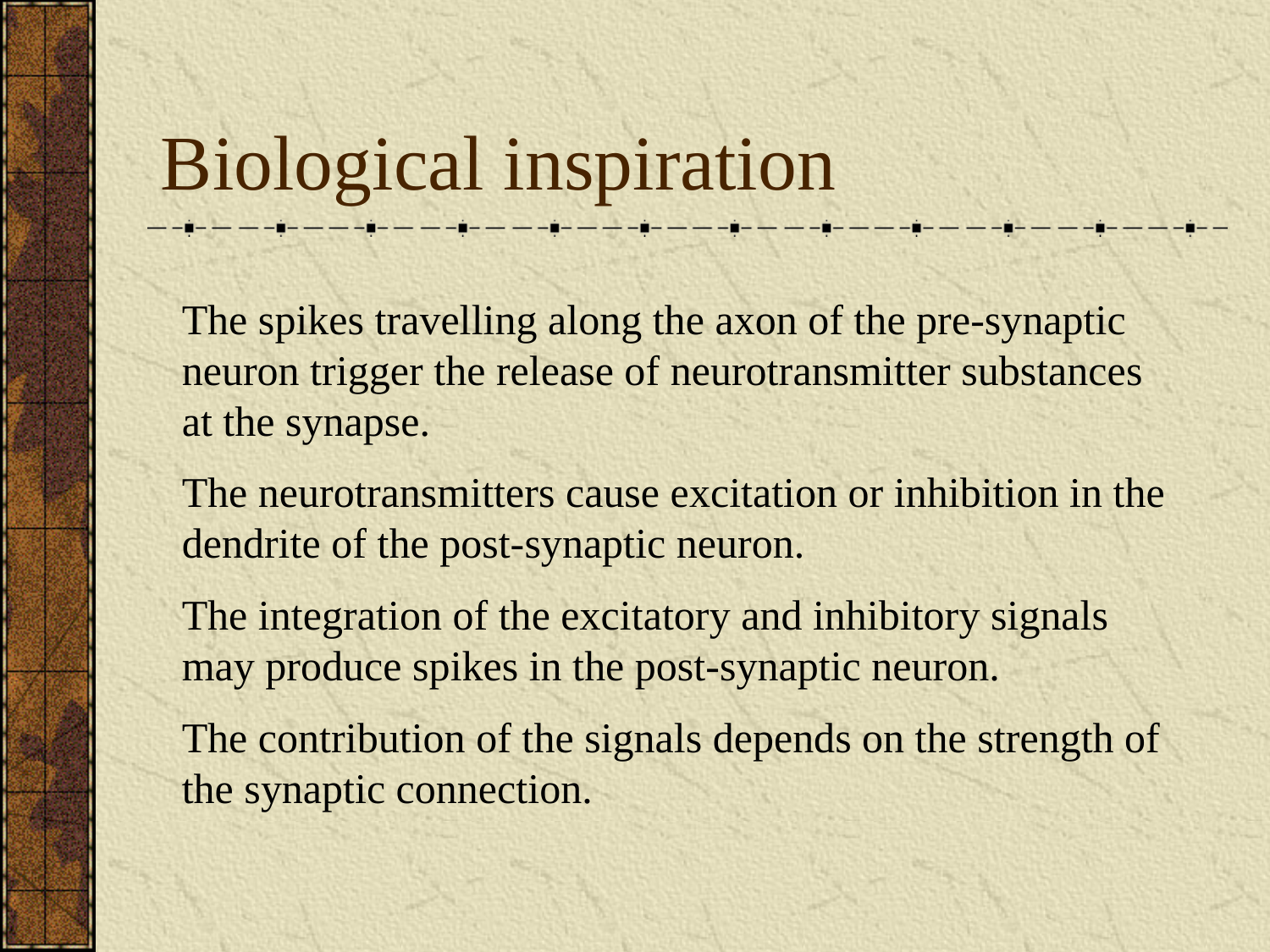

# Biological inspiration
The spikes travelling along the axon of the pre-synaptic neuron trigger the release of neurotransmitter substances at the synapse.
The neurotransmitters cause excitation or inhibition in the dendrite of the post-synaptic neuron.
The integration of the excitatory and inhibitory signals may produce spikes in the post-synaptic neuron.
The contribution of the signals depends on the strength of the synaptic connection.